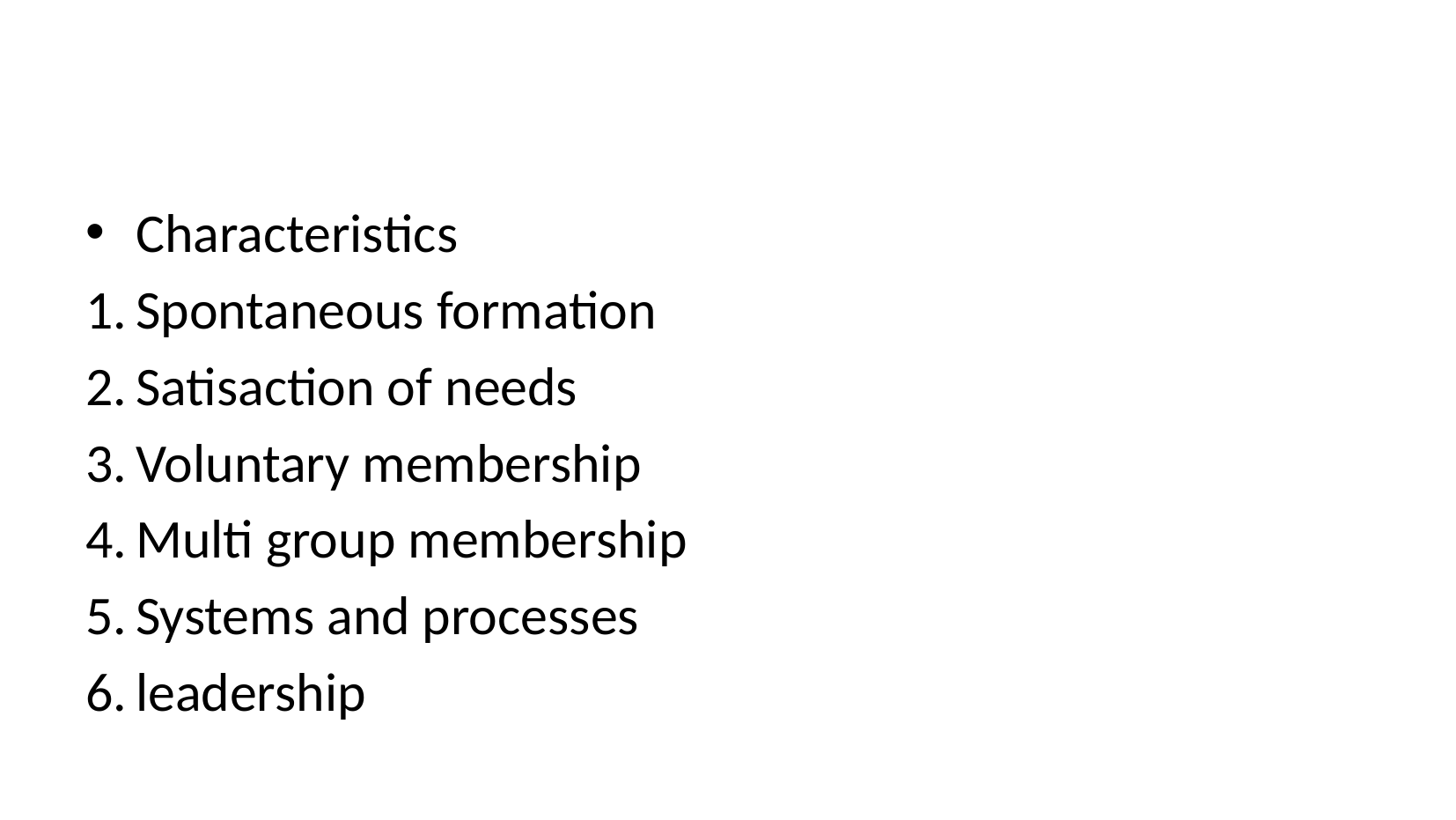

#
Characteristics
Spontaneous formation
Satisaction of needs
Voluntary membership
Multi group membership
Systems and processes
leadership